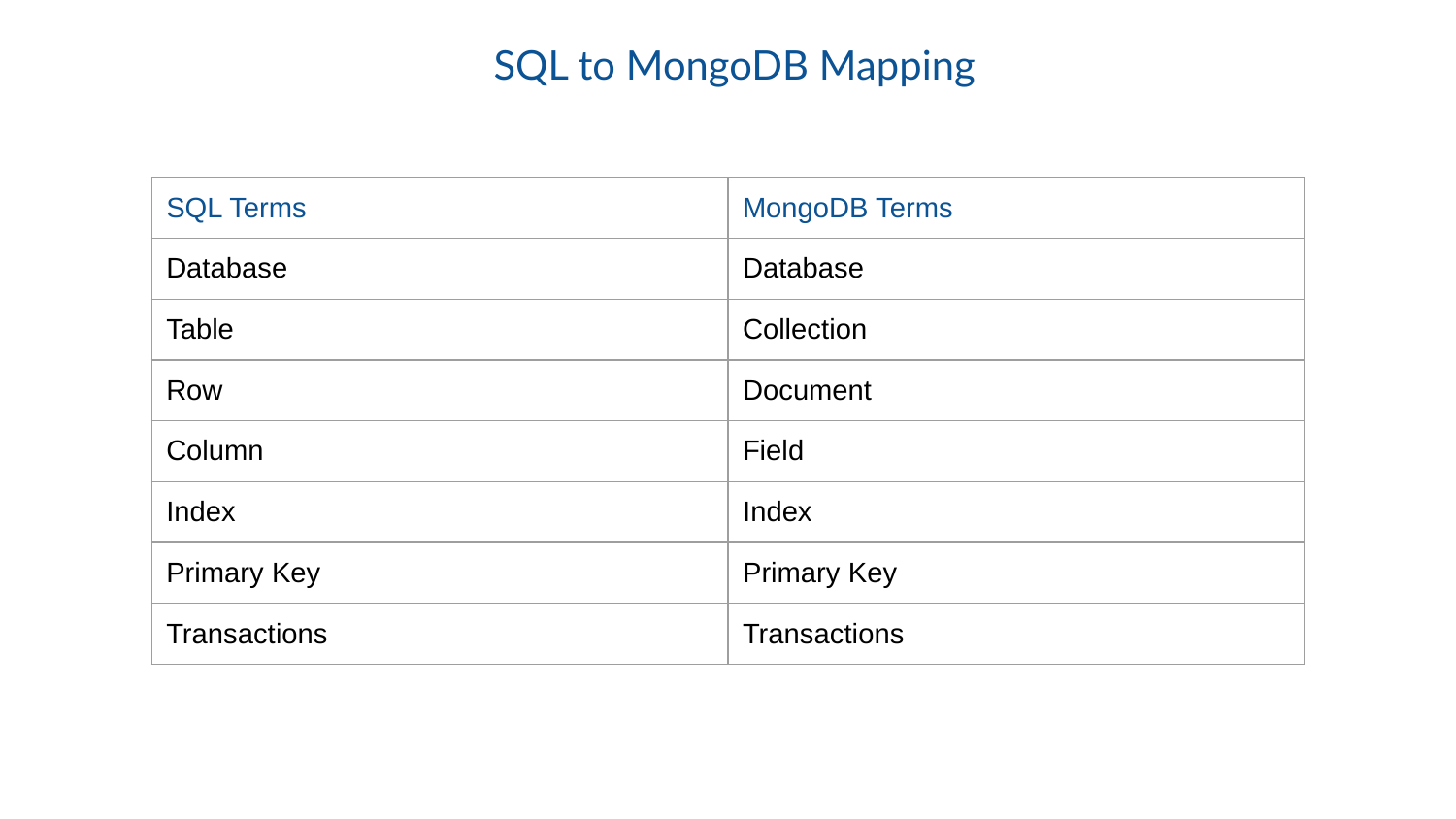

SQL to MongoDB Mapping
| SQL Terms | MongoDB Terms |
| --- | --- |
| Database | Database |
| Table | Collection |
| Row | Document |
| Column | Field |
| Index | Index |
| Primary Key | Primary Key |
| Transactions | Transactions |